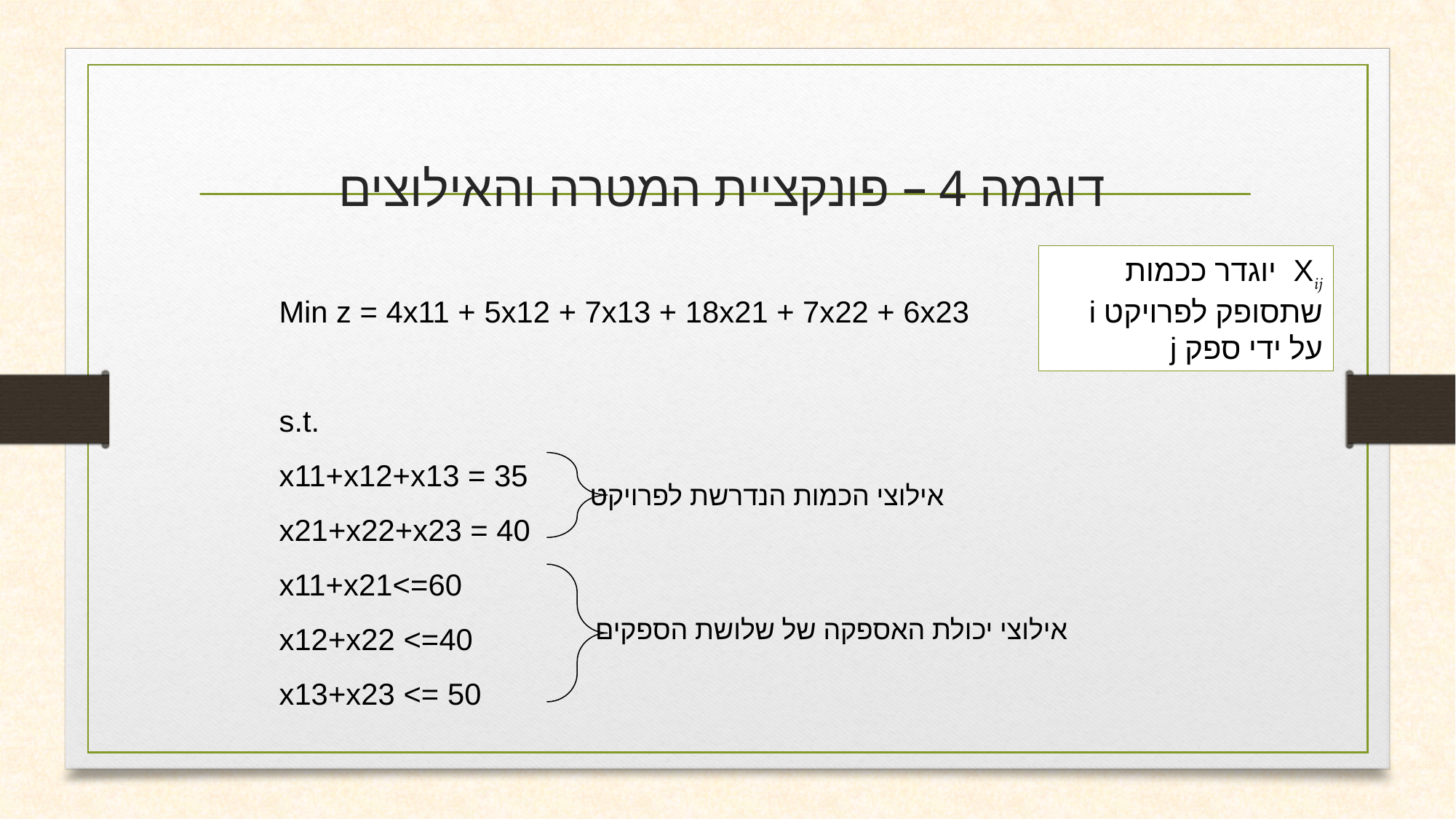

דוגמה 4 – פונקציית המטרה והאילוצים

Xij   יוגדר ככמות שתסופק לפרויקט i על ידי ספק j
Min z = 4x11 + 5x12 + 7x13 + 18x21 + 7x22 + 6x23

s.t.
x11+x12+x13 = 35
x21+x22+x23 = 40
x11+x21<=60
x12+x22 <=40
x13+x23 <= 50

אילוצי הכמות הנדרשת לפרויקט

אילוצי יכולת האספקה של שלושת הספקים